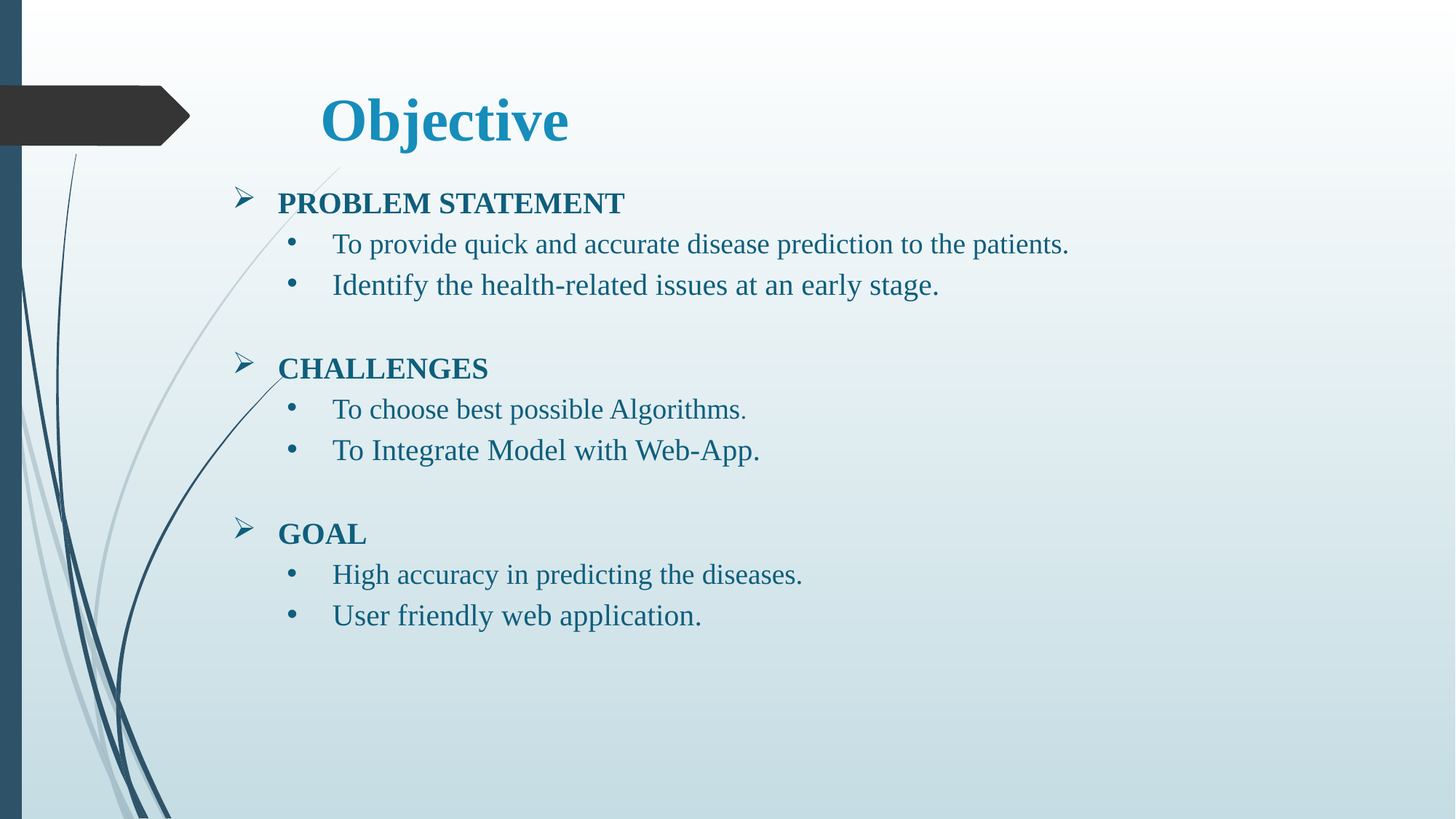

# Objective
PROBLEM STATEMENT
To provide quick and accurate disease prediction to the patients.
Identify the health-related issues at an early stage.

CHALLENGES
To choose best possible Algorithms.
To Integrate Model with Web-App.

GOAL
High accuracy in predicting the diseases.
User friendly web application.